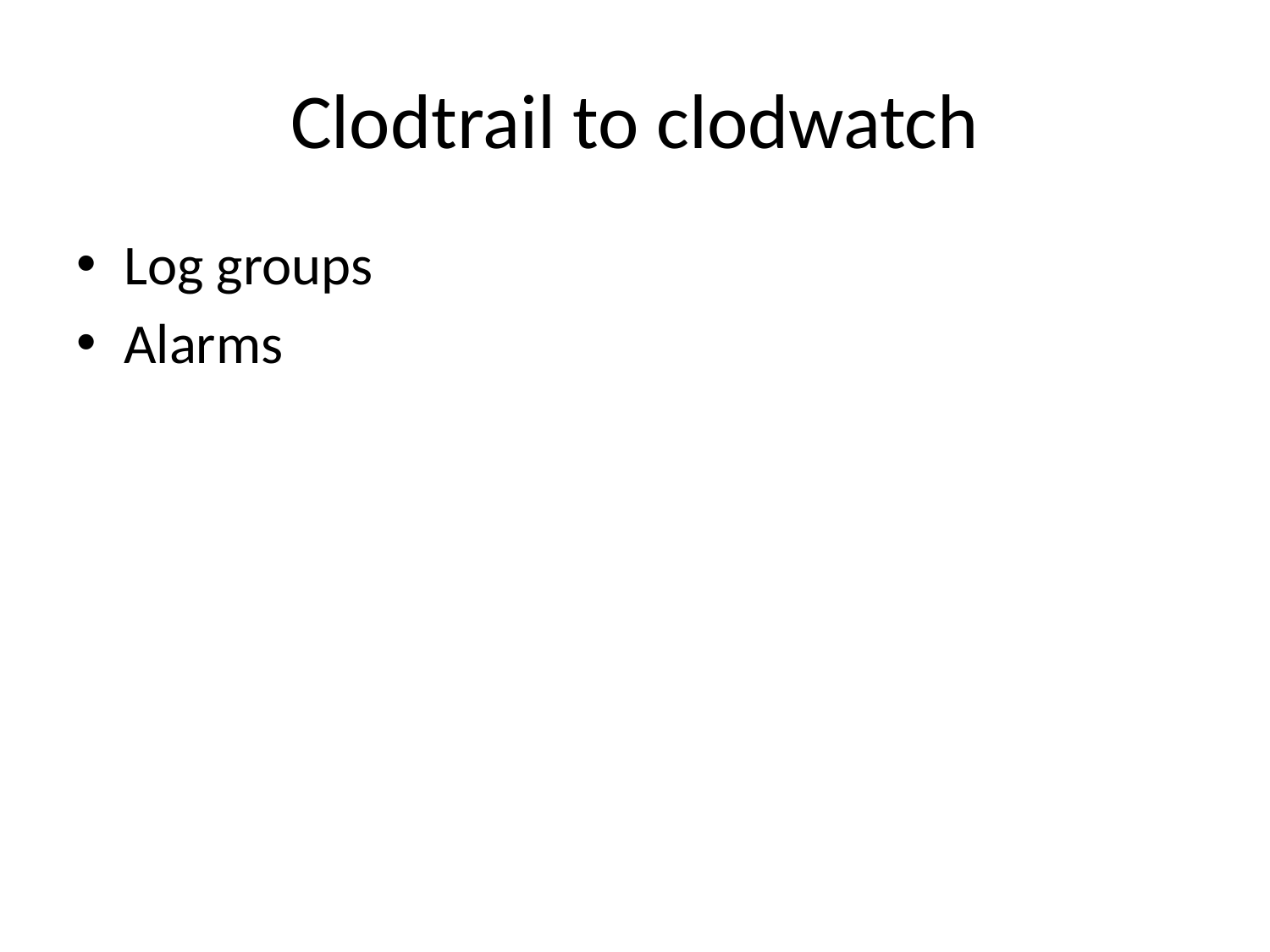

# Clodtrail to clodwatch
Log groups
Alarms